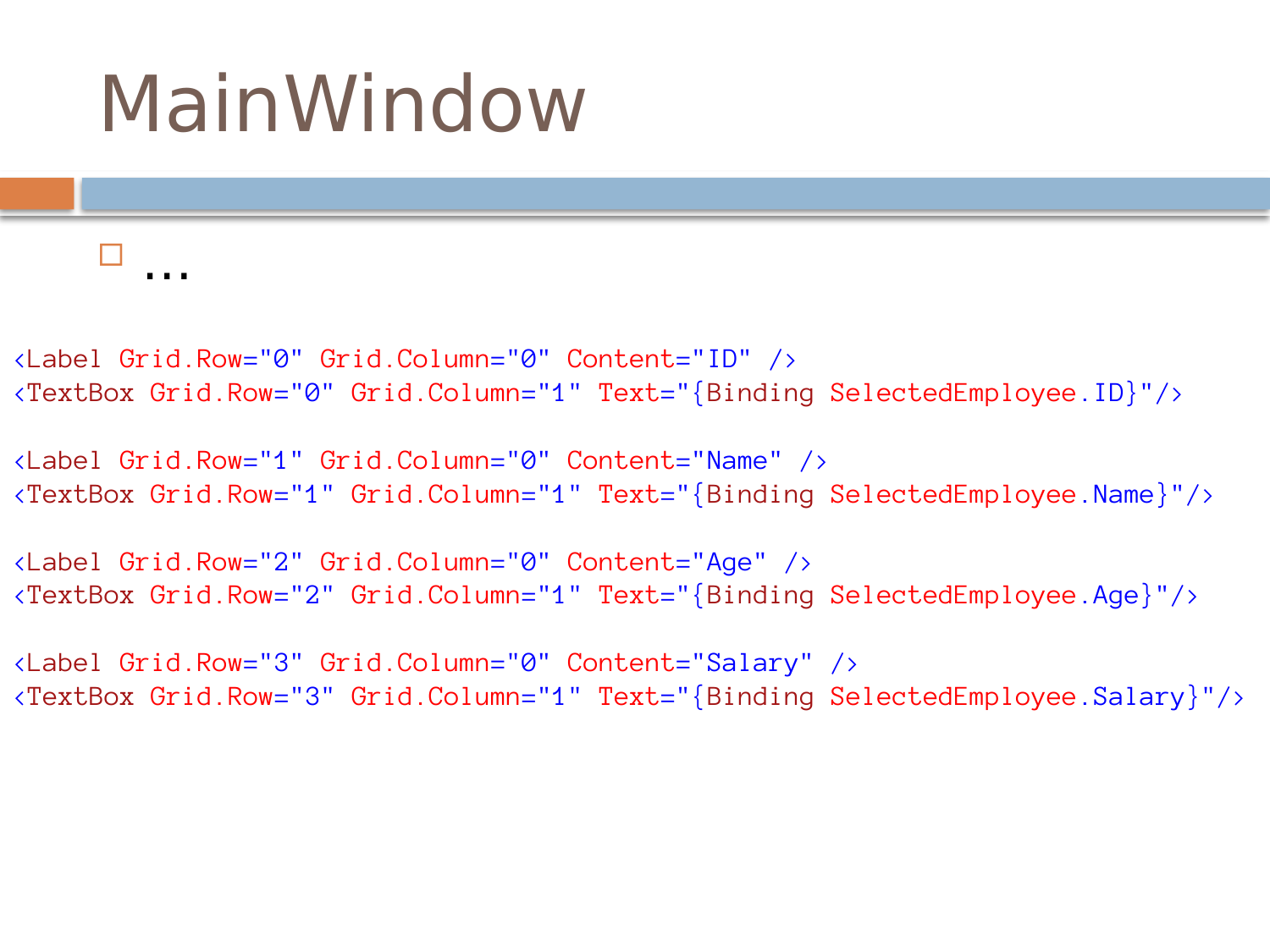

# MainWindow
…
<Label Grid.Row="0" Grid.Column="0" Content="ID" />
<TextBox Grid.Row="0" Grid.Column="1" Text="{Binding SelectedEmployee.ID}"/>

<Label Grid.Row="1" Grid.Column="0" Content="Name" />
<TextBox Grid.Row="1" Grid.Column="1" Text="{Binding SelectedEmployee.Name}"/>

<Label Grid.Row="2" Grid.Column="0" Content="Age" />
<TextBox Grid.Row="2" Grid.Column="1" Text="{Binding SelectedEmployee.Age}"/>

<Label Grid.Row="3" Grid.Column="0" Content="Salary" />
<TextBox Grid.Row="3" Grid.Column="1" Text="{Binding SelectedEmployee.Salary}"/>